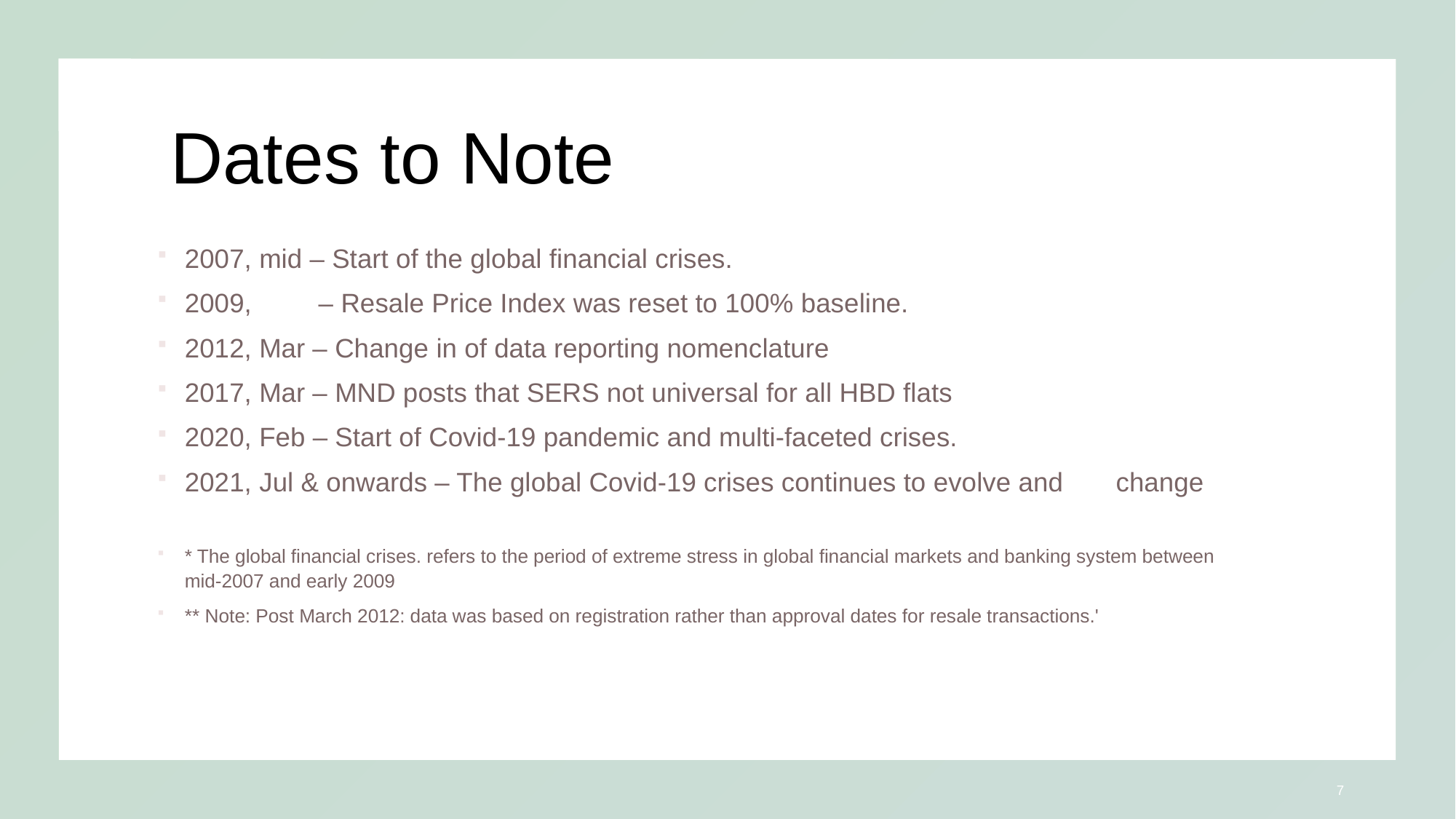

# Dates to Note

2007, mid – Start of the global financial crises.
2009,         – Resale Price Index was reset to 100% baseline.
2012, Mar – Change in of data reporting nomenclature
2017, Mar – MND posts that SERS not universal for all HBD flats
2020, Feb – Start of Covid-19 pandemic and multi-faceted crises.
2021, Jul & onwards – The global Covid-19 crises continues to evolve and 			     change

* The global financial crises. refers to the period of extreme stress in global financial markets and banking system between mid-2007 and early 2009
** Note: Post March 2012: data was based on registration rather than approval dates for resale transactions.'

7